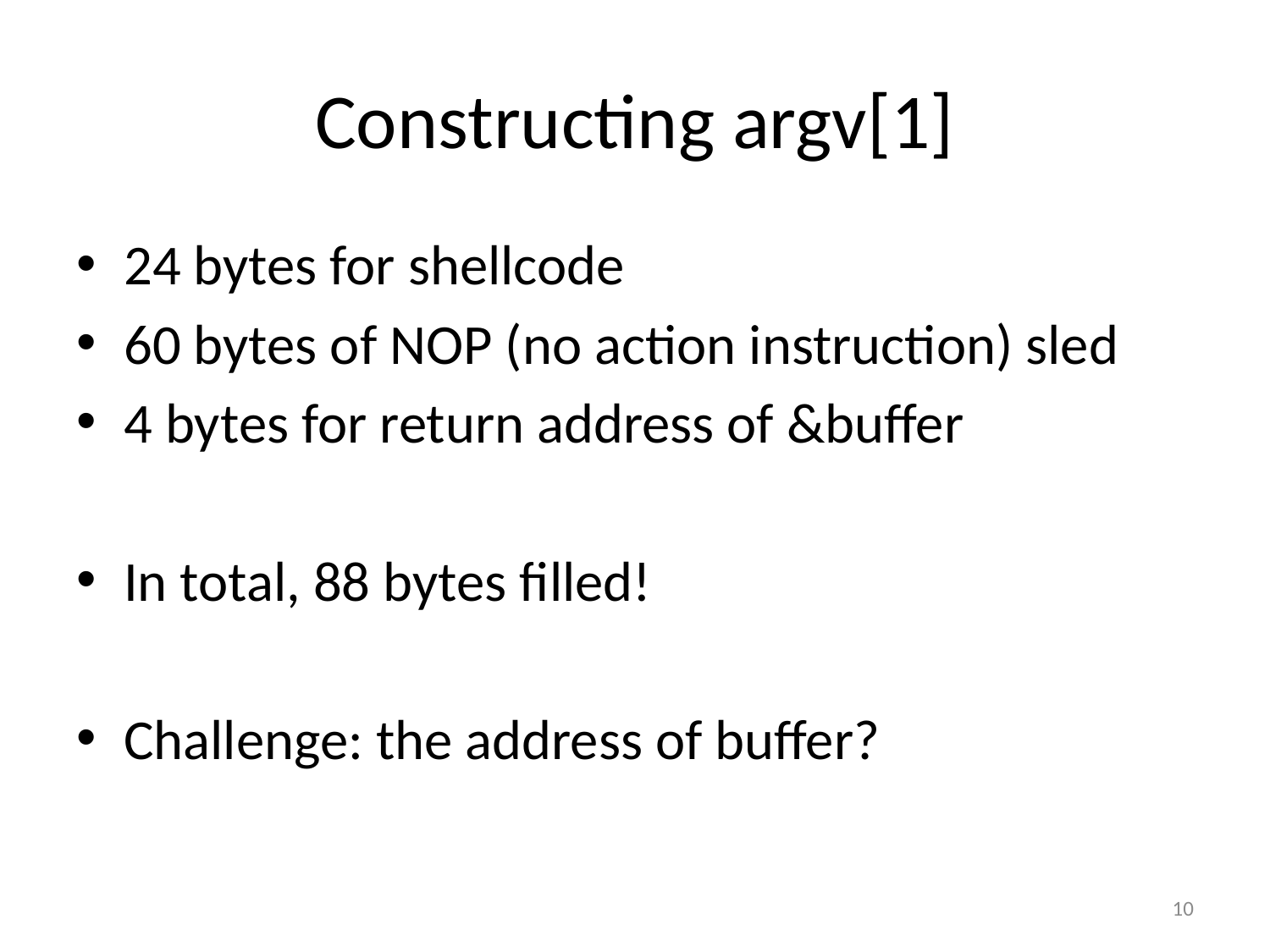

# Constructing argv[1]
24 bytes for shellcode
60 bytes of NOP (no action instruction) sled
4 bytes for return address of &buffer

In total, 88 bytes filled!

Challenge: the address of buffer?

10